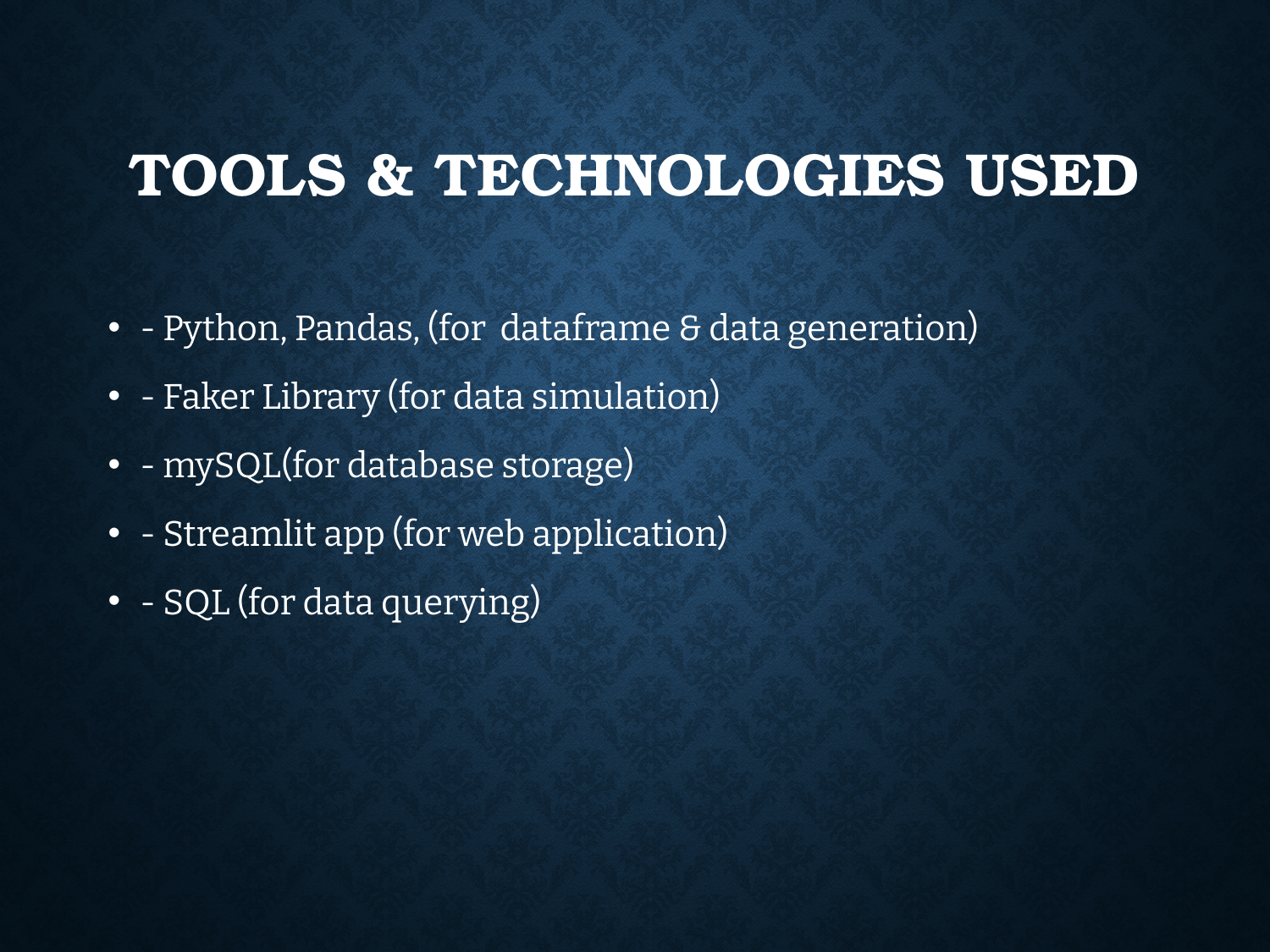

# Tools & Technologies Used
- Python, Pandas, (for  dataframe & data generation)
- Faker Library (for data simulation)
- mySQL(for database storage)
- Streamlit app (for web application)
- SQL (for data querying)